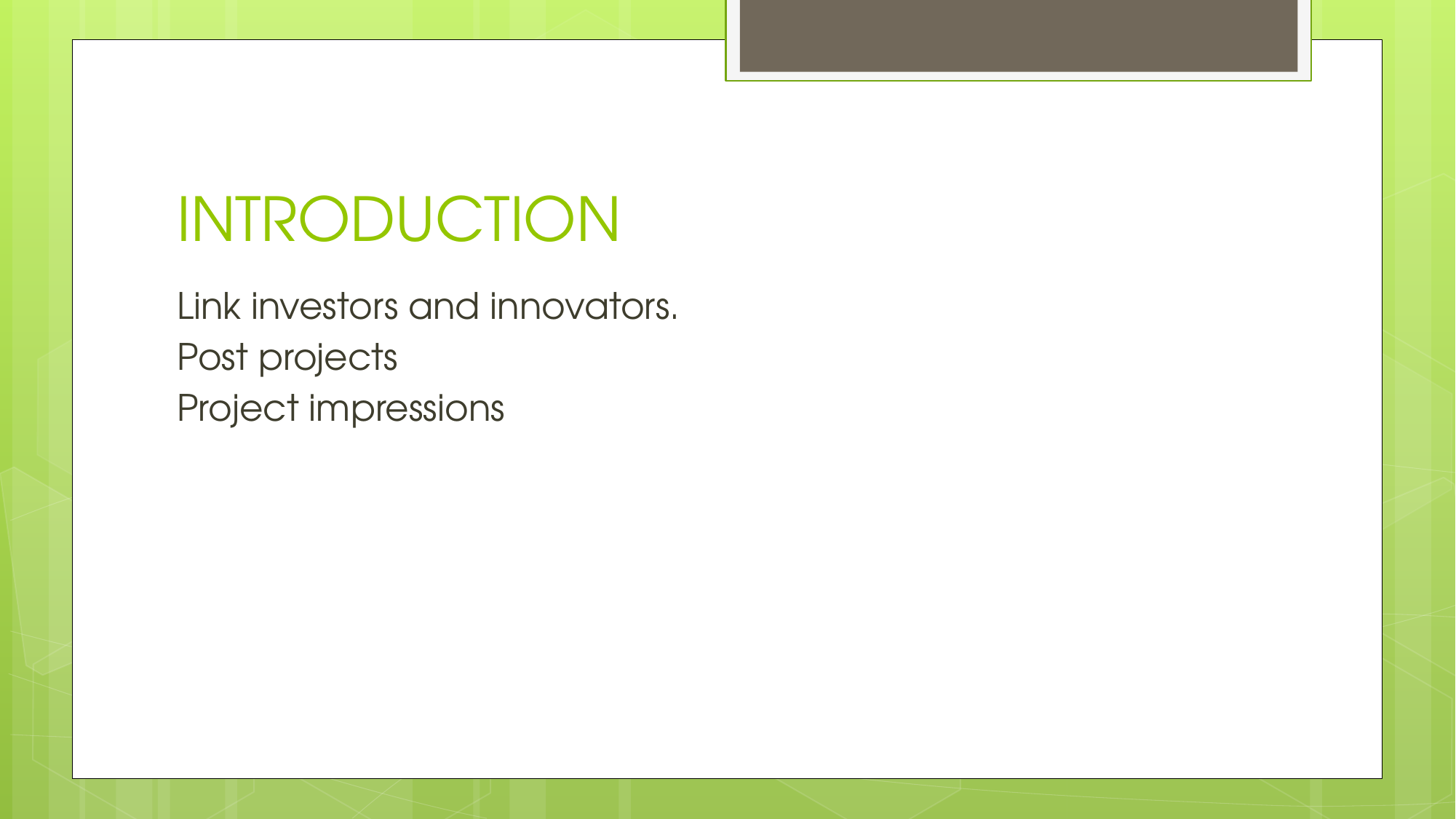

# INTRODUCTION
Link investors and innovators.
Post projects
Project impressions